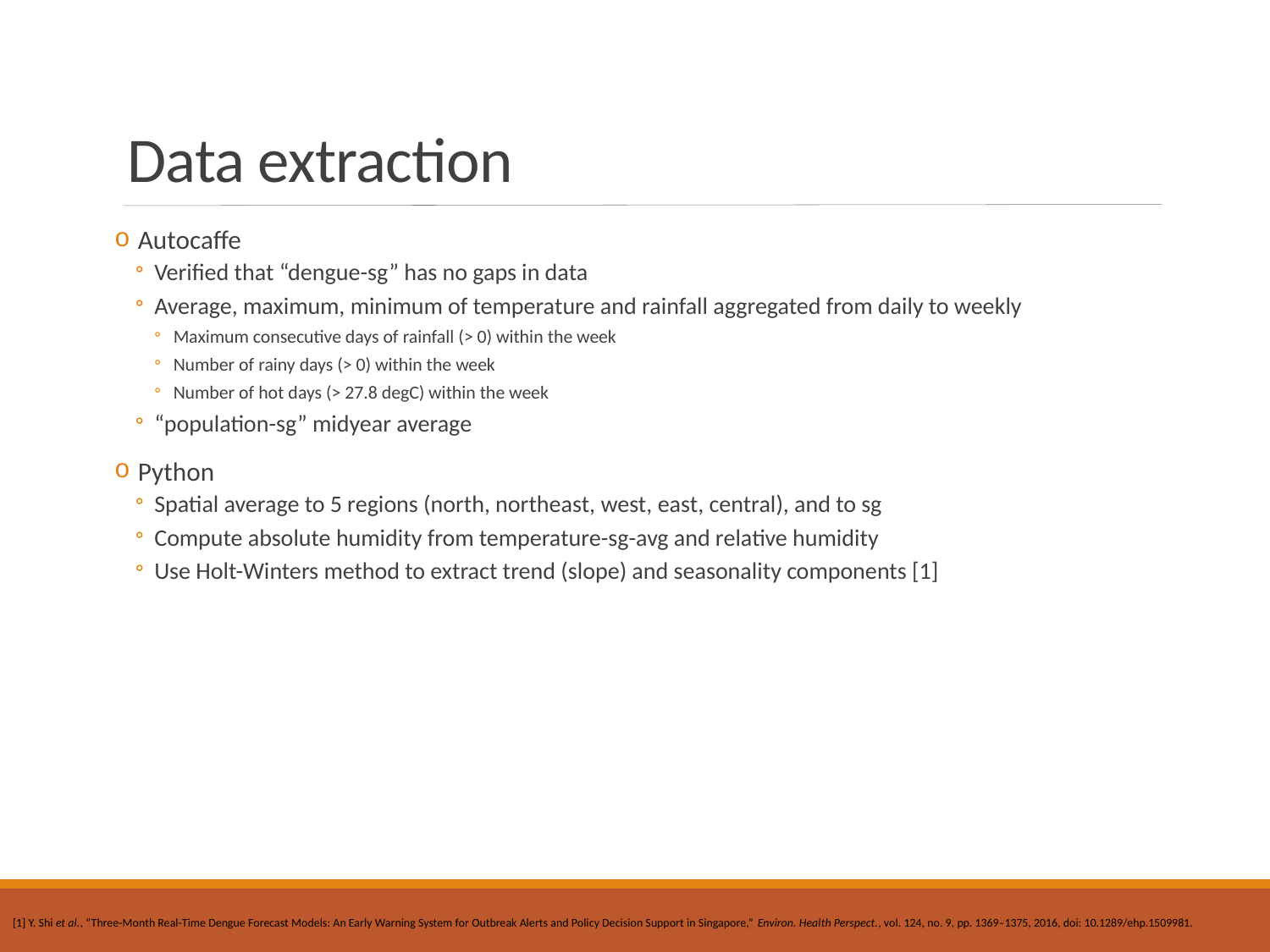

# Data extraction
Autocaffe
Verified that “dengue-sg” has no gaps in data
Average, maximum, minimum of temperature and rainfall aggregated from daily to weekly
Maximum consecutive days of rainfall (> 0) within the week
Number of rainy days (> 0) within the week
Number of hot days (> 27.8 degC) within the week
“population-sg” midyear average
Python
Spatial average to 5 regions (north, northeast, west, east, central), and to sg
Compute absolute humidity from temperature-sg-avg and relative humidity
Use Holt-Winters method to extract trend (slope) and seasonality components [1]

[1] Y. Shi et al., “Three-Month Real-Time Dengue Forecast Models: An Early Warning System for Outbreak Alerts and Policy Decision Support in Singapore,” Environ. Health Perspect., vol. 124, no. 9, pp. 1369–1375, 2016, doi: 10.1289/ehp.1509981.